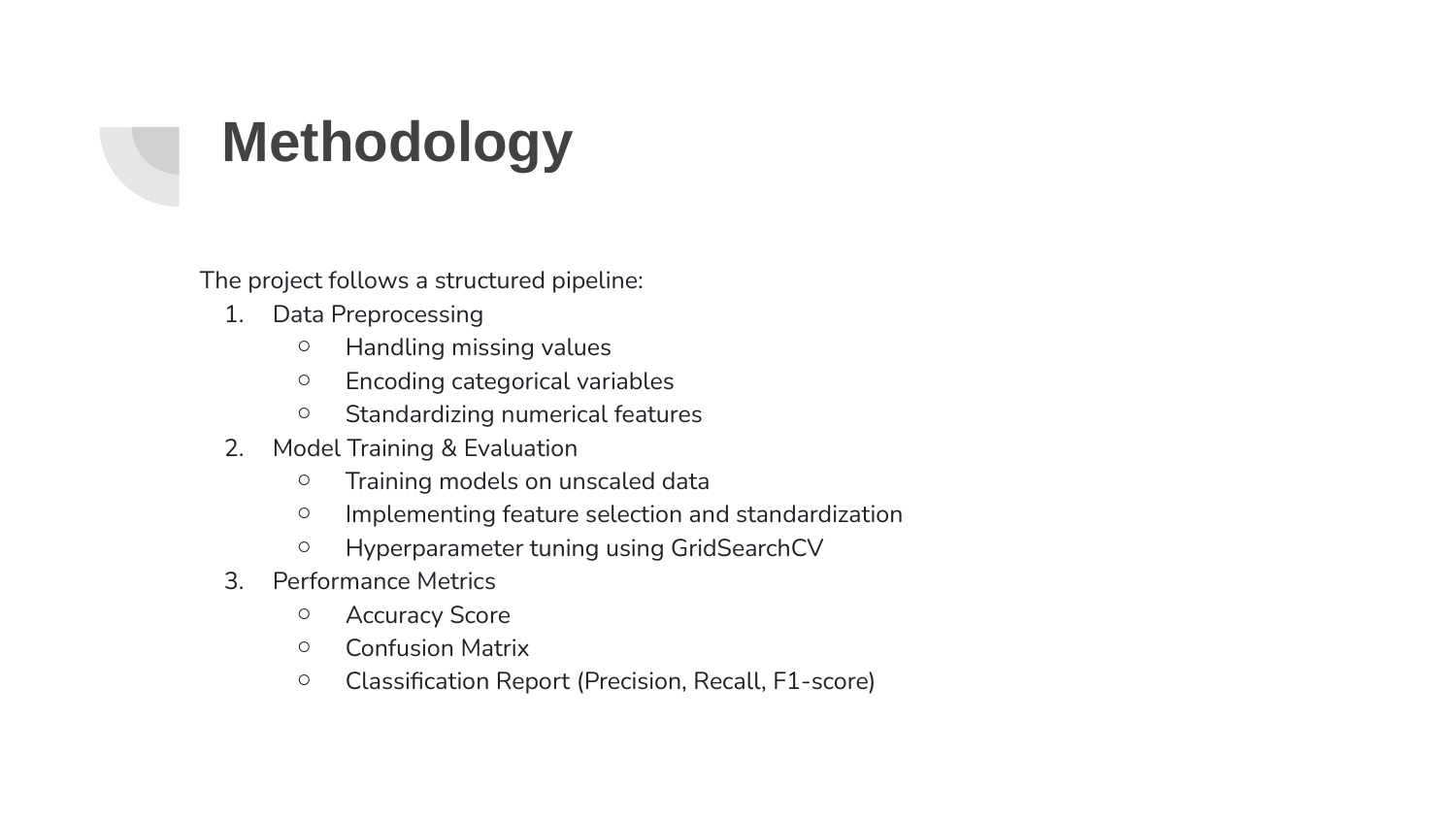

# Methodology
The project follows a structured pipeline:
Data Preprocessing
Handling missing values
Encoding categorical variables
Standardizing numerical features
Model Training & Evaluation
Training models on unscaled data
Implementing feature selection and standardization
Hyperparameter tuning using GridSearchCV
Performance Metrics
Accuracy Score
Confusion Matrix
Classification Report (Precision, Recall, F1-score)